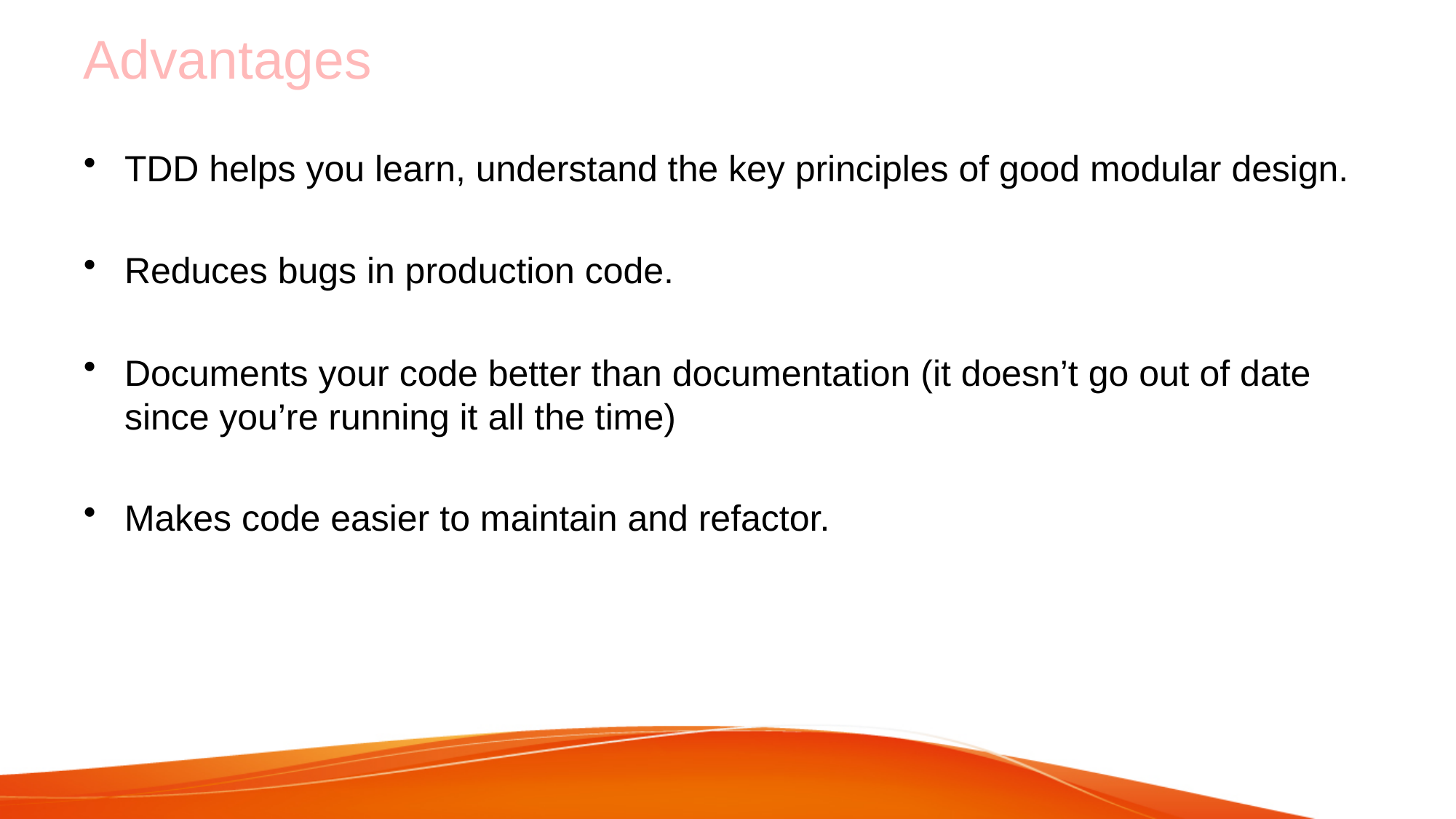

# Advantages
TDD helps you learn, understand the key principles of good modular design.

Reduces bugs in production code.

Documents your code better than documentation (it doesn’t go out of date since you’re running it all the time)

Makes code easier to maintain and refactor.